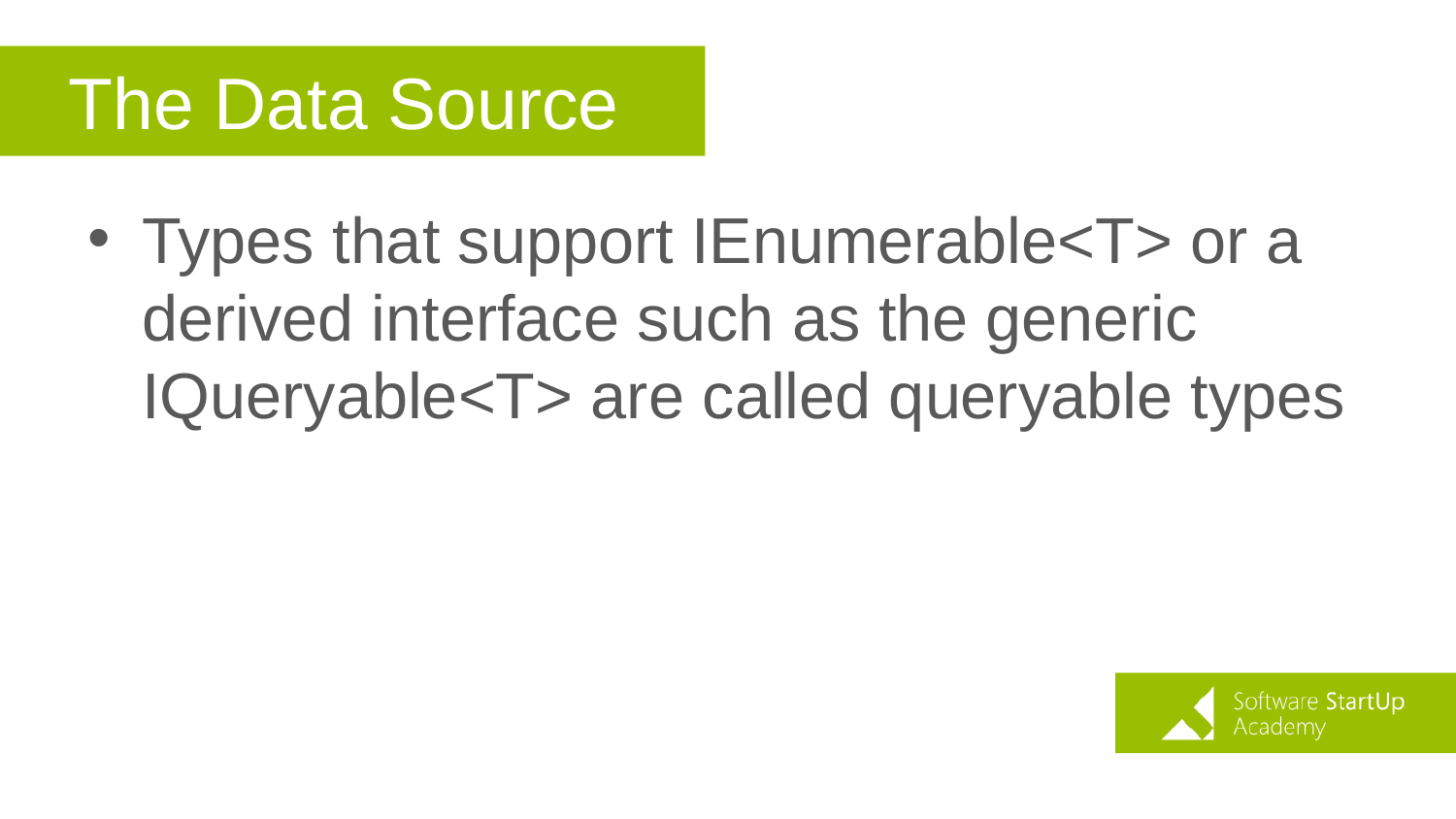

# The Data Source
Types that support IEnumerable<T> or a derived interface such as the generic IQueryable<T> are called queryable types